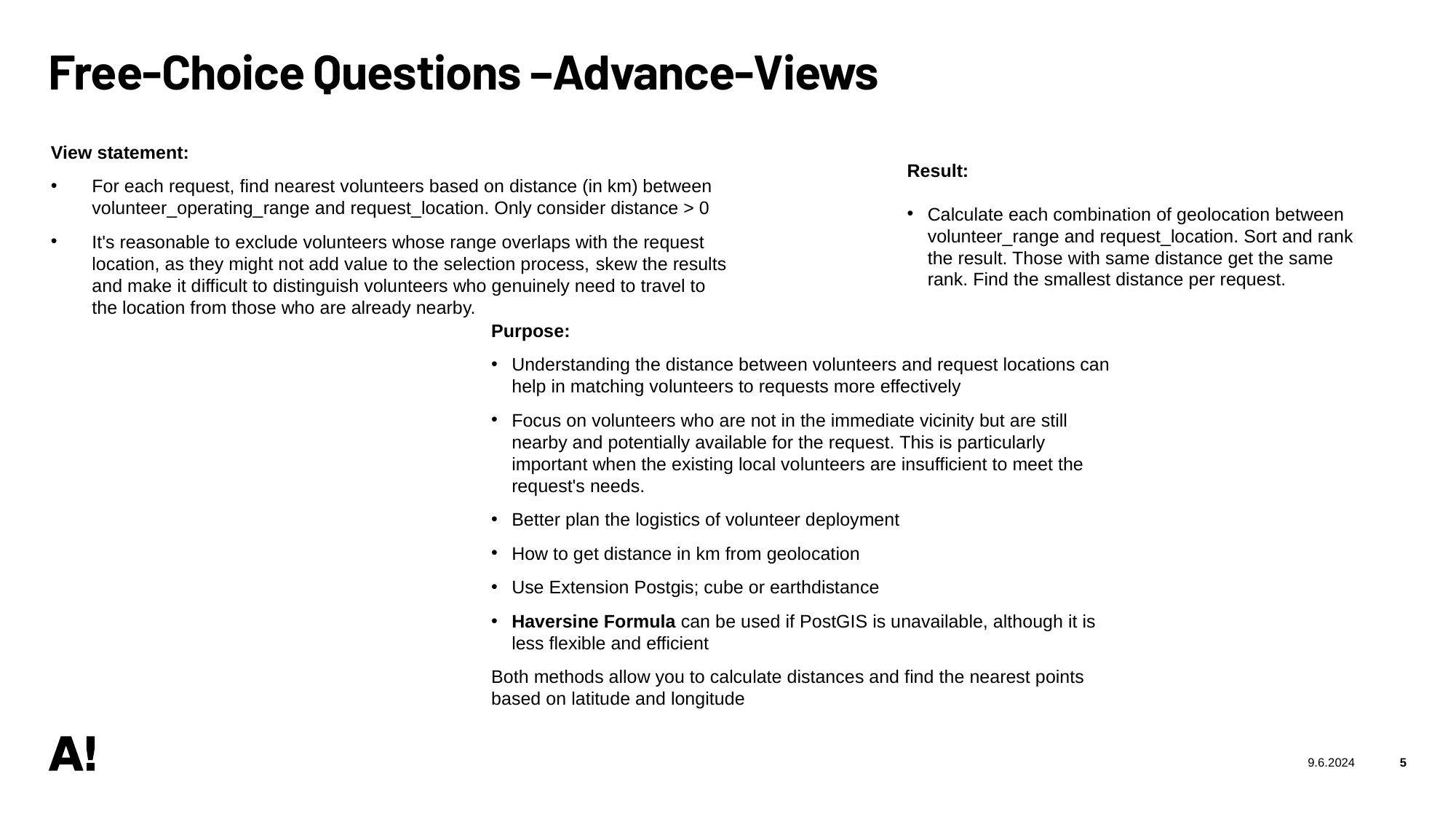

# Free-Choice Questions –Advance-Views
View statement:
For each request, find nearest volunteers based on distance (in km) between volunteer_operating_range and request_location. Only consider distance > 0
It's reasonable to exclude volunteers whose range overlaps with the request location, as they might not add value to the selection process, skew the results and make it difficult to distinguish volunteers who genuinely need to travel to the location from those who are already nearby.

Result:

Calculate each combination of geolocation between volunteer_range and request_location. Sort and rank the result. Those with same distance get the same rank. Find the smallest distance per request.

Purpose:
Understanding the distance between volunteers and request locations can help in matching volunteers to requests more effectively
Focus on volunteers who are not in the immediate vicinity but are still nearby and potentially available for the request. This is particularly important when the existing local volunteers are insufficient to meet the request's needs.
Better plan the logistics of volunteer deployment
How to get distance in km from geolocation
Use Extension Postgis; cube or earthdistance
Haversine Formula can be used if PostGIS is unavailable, although it is less flexible and efficient
Both methods allow you to calculate distances and find the nearest points based on latitude and longitude

9.6.2024
5